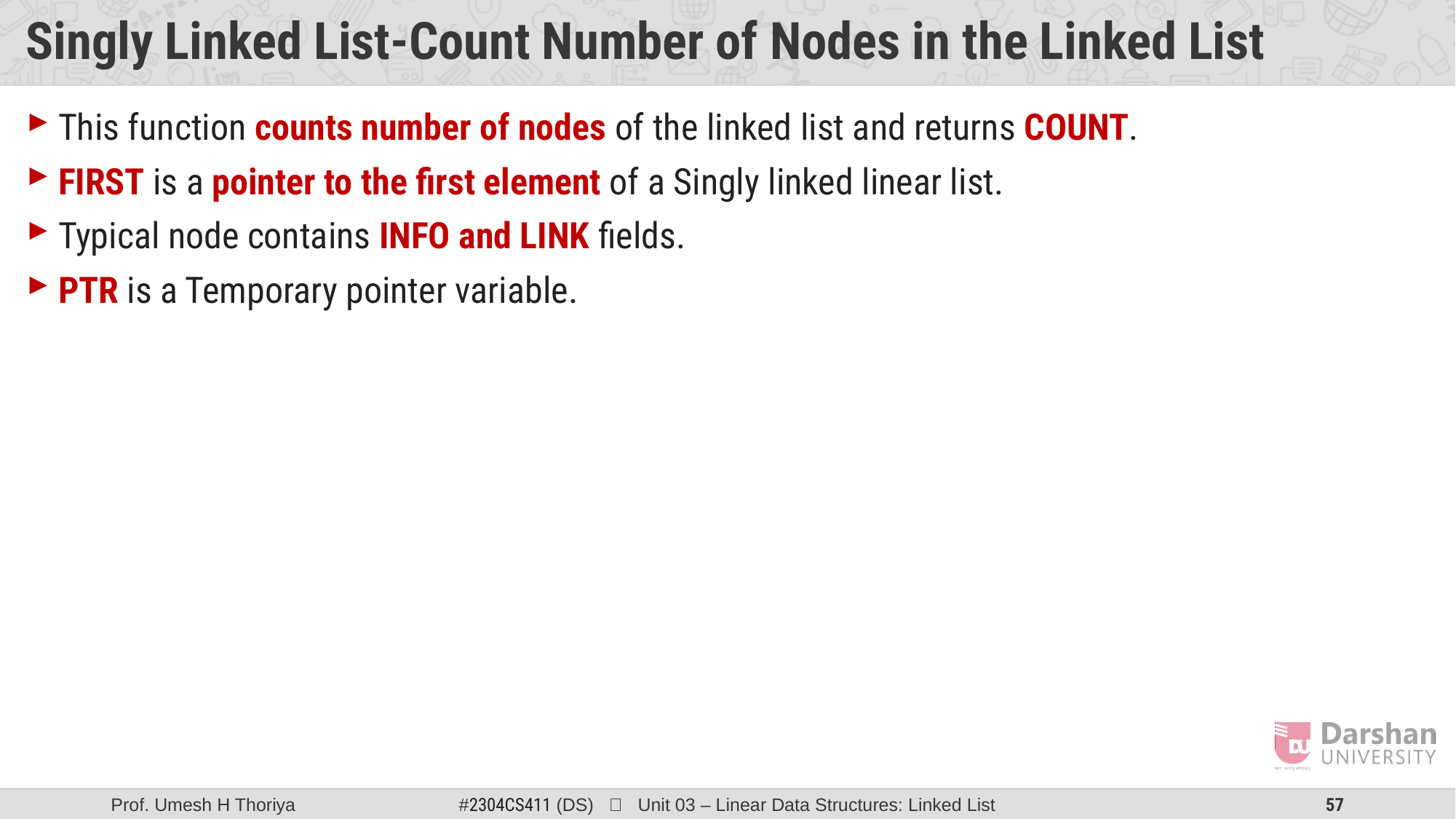

# Singly Linked List-Count Number of Nodes in the Linked List
This function counts number of nodes of the linked list and returns COUNT.
FIRST is a pointer to the first element of a Singly linked linear list.
Typical node contains INFO and LINK fields.
PTR is a Temporary pointer variable.